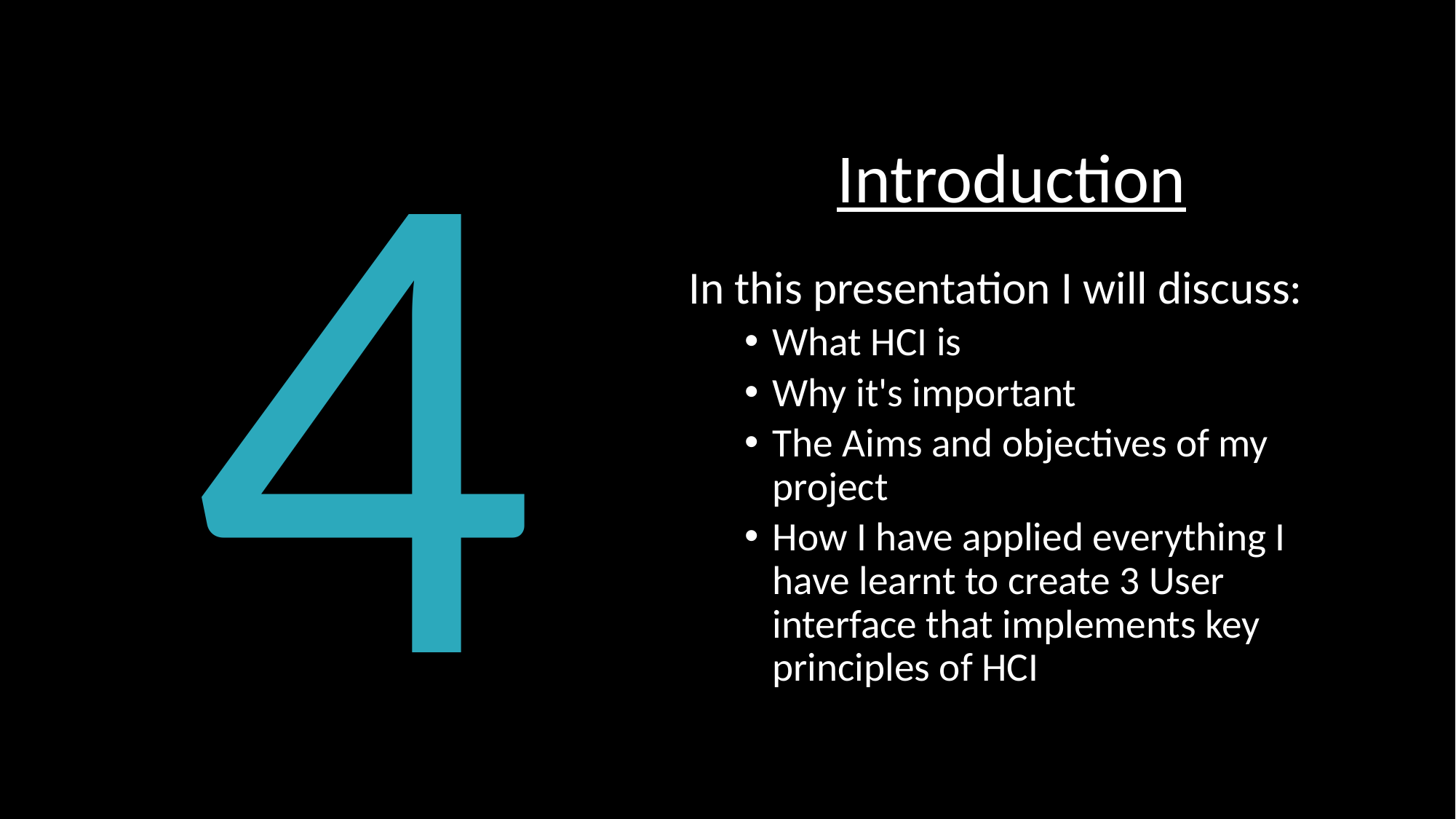

12341
Introduction

In this presentation I will discuss:
What HCI is
Why it's important
The Aims and objectives of my project
How I have applied everything I have learnt to create 3 User interface that implements key principles of HCI